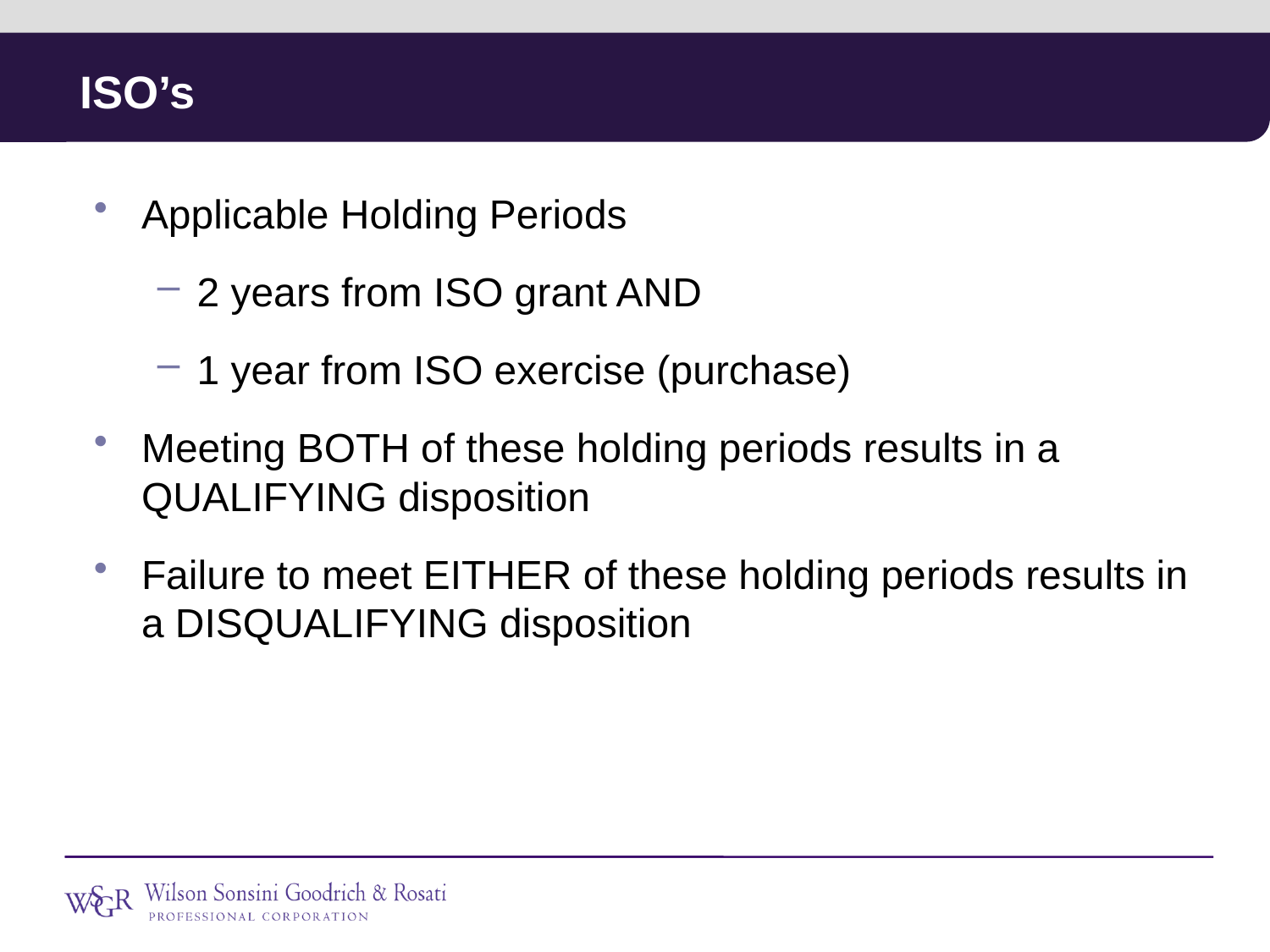

# ISO’s
Applicable Holding Periods
2 years from ISO grant AND
1 year from ISO exercise (purchase)
Meeting BOTH of these holding periods results in a QUALIFYING disposition
Failure to meet EITHER of these holding periods results in a DISQUALIFYING disposition